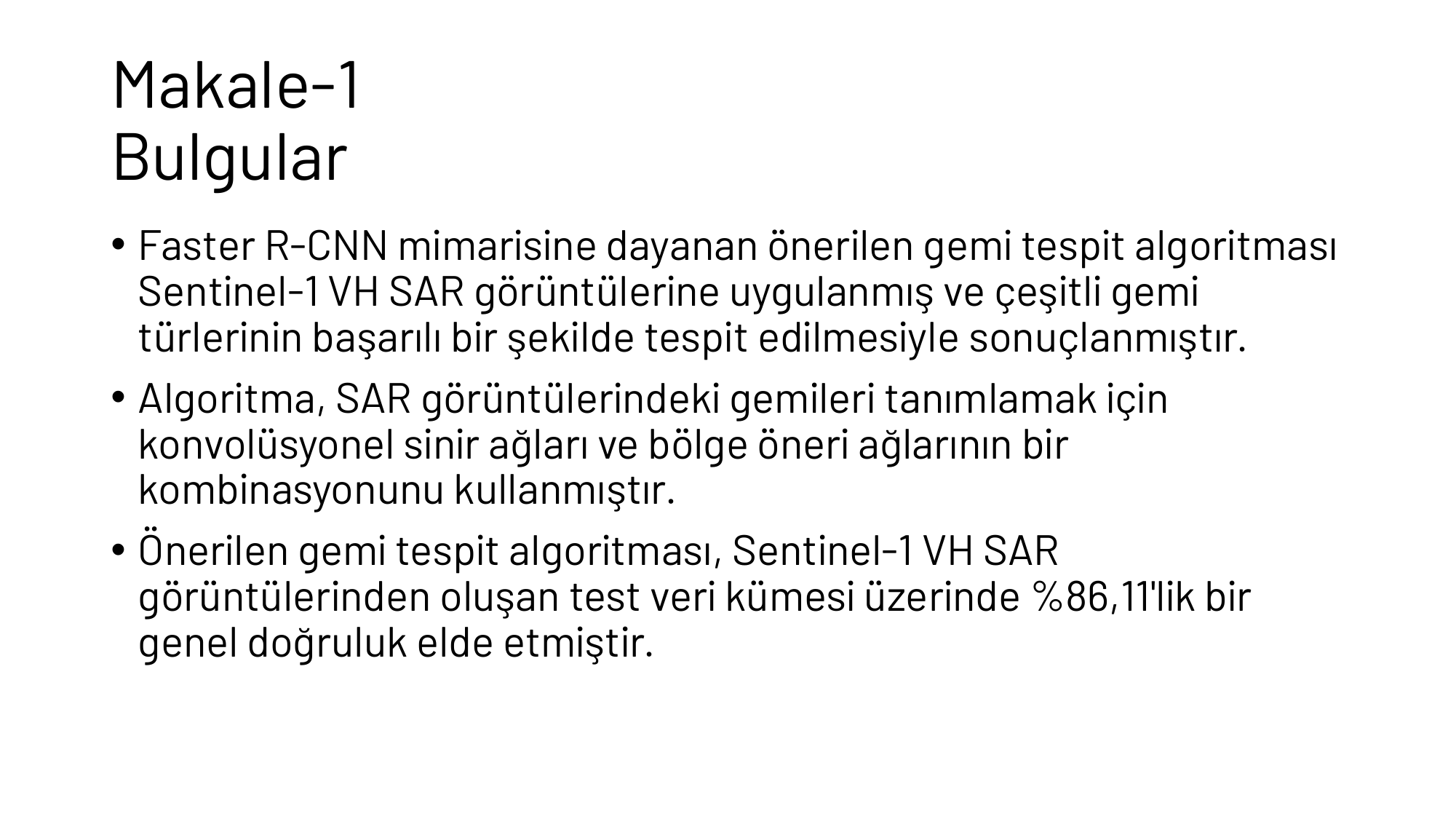

# Makale-1 Bulgular
Faster R-CNN mimarisine dayanan önerilen gemi tespit algoritması Sentinel-1 VH SAR görüntülerine uygulanmış ve çeşitli gemi türlerinin başarılı bir şekilde tespit edilmesiyle sonuçlanmıştır.
Algoritma, SAR görüntülerindeki gemileri tanımlamak için konvolüsyonel sinir ağları ve bölge öneri ağlarının bir kombinasyonunu kullanmıştır.
Önerilen gemi tespit algoritması, Sentinel-1 VH SAR görüntülerinden oluşan test veri kümesi üzerinde %86,11'lik bir genel doğruluk elde etmiştir.